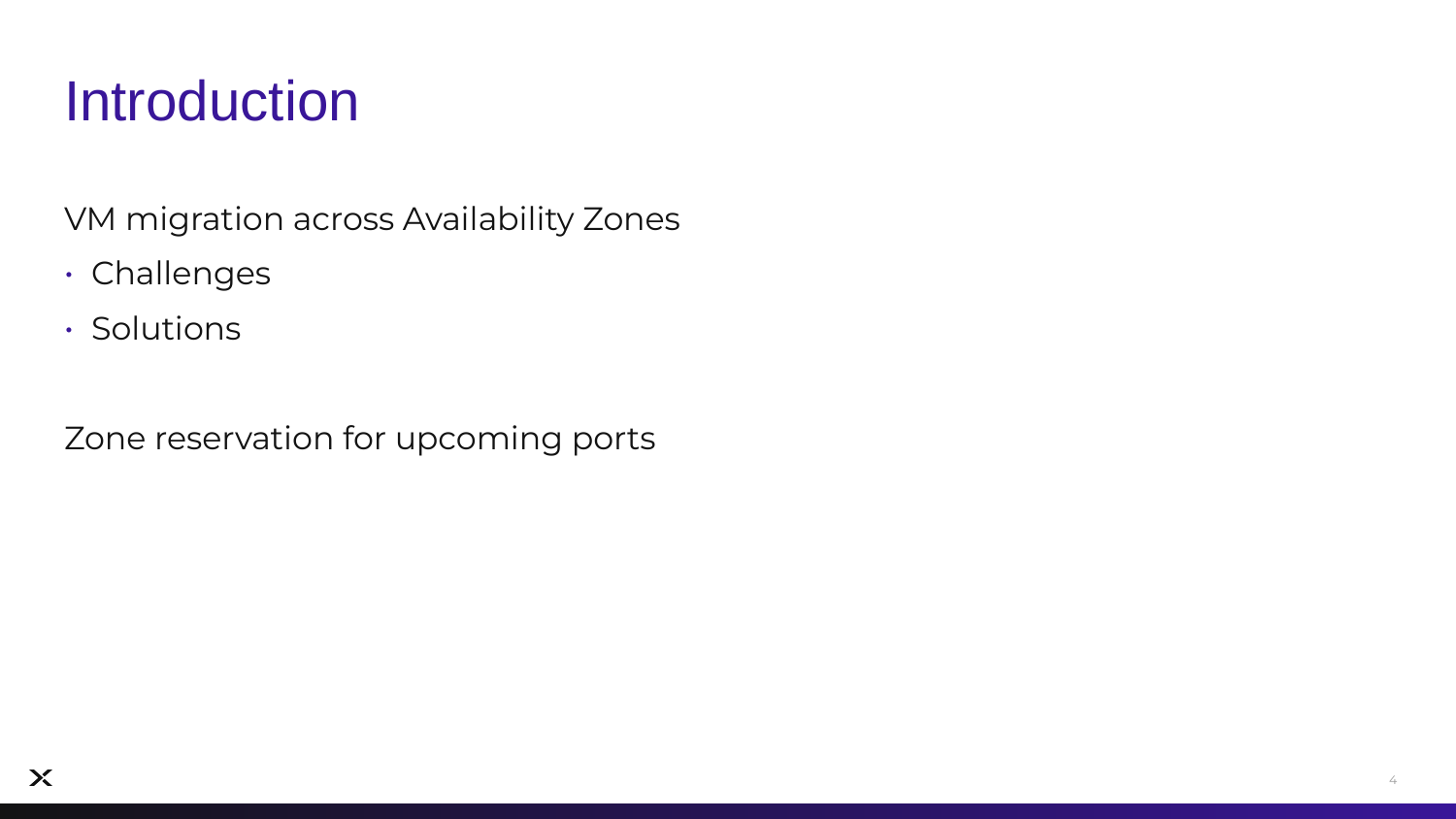

# Introduction
VM migration across Availability Zones
Challenges
Solutions

Zone reservation for upcoming ports
4